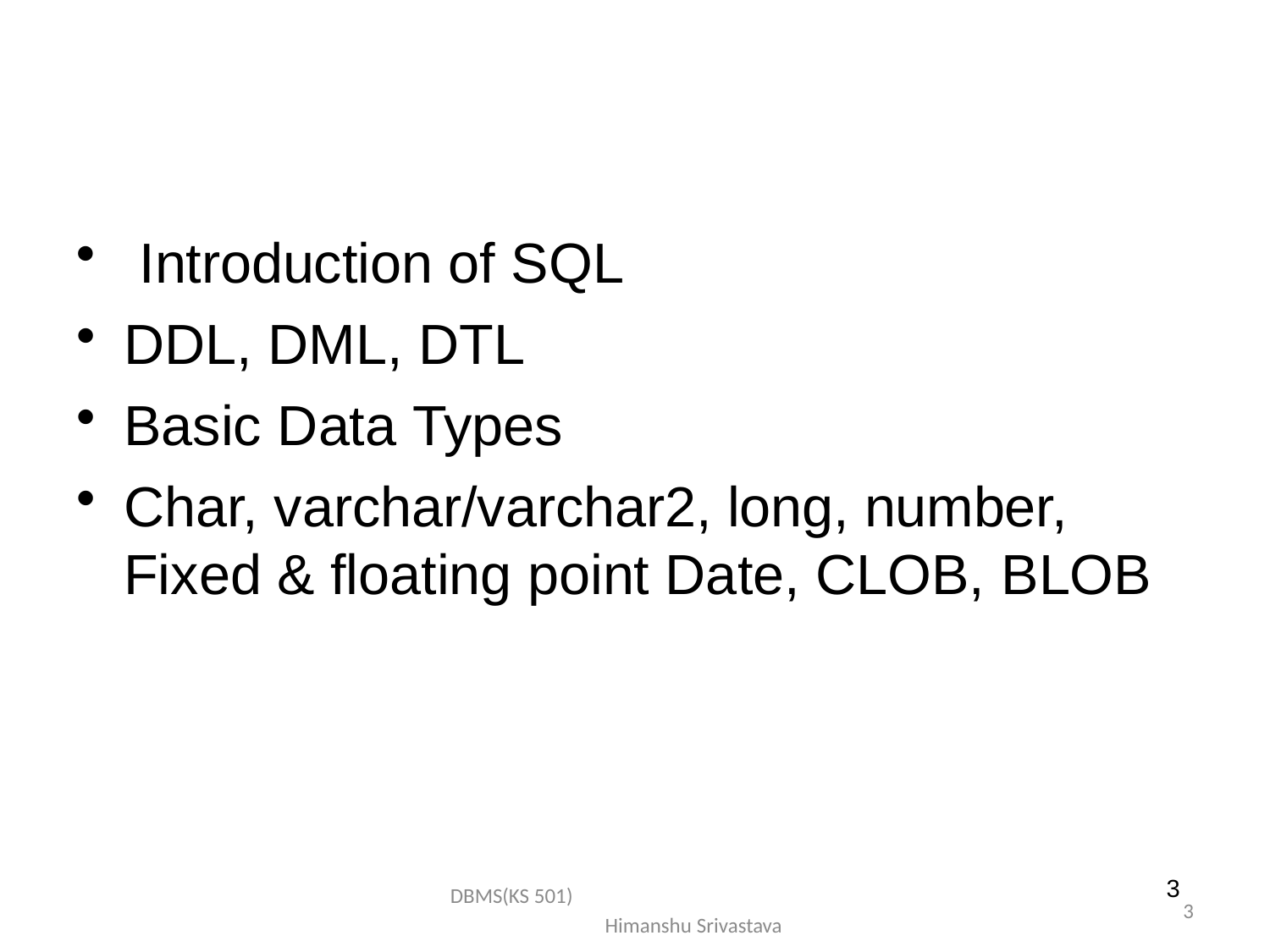

Introduction of SQL
DDL, DML, DTL
Basic Data Types
Char, varchar/varchar2, long, number,  Fixed & floating point Date, CLOB, BLOB
3
DBMS(KS 501)                                                                            Himanshu Srivastava
3